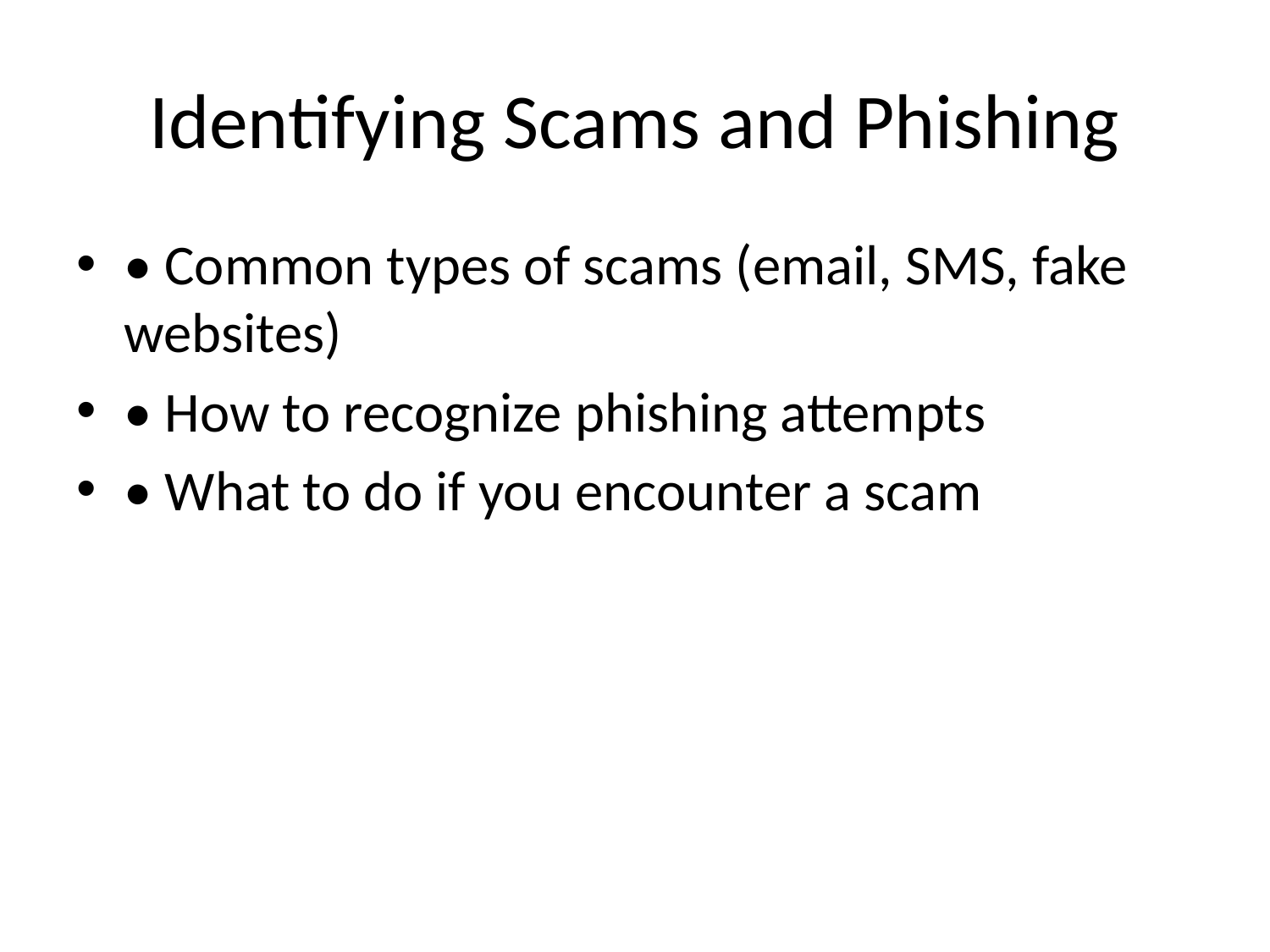

# Identifying Scams and Phishing
• Common types of scams (email, SMS, fake websites)
• How to recognize phishing attempts
• What to do if you encounter a scam